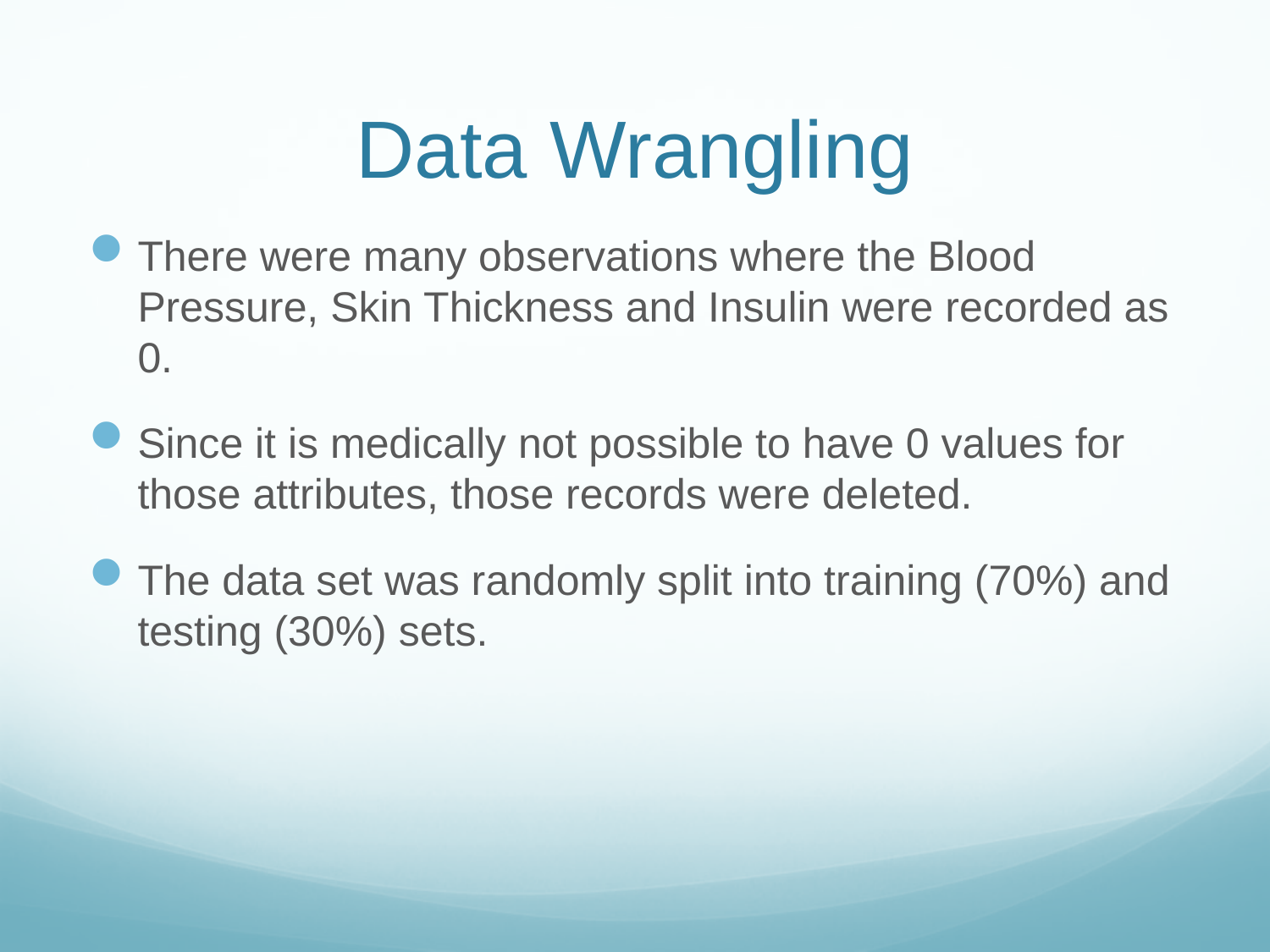

# Data Wrangling
There were many observations where the Blood Pressure, Skin Thickness and Insulin were recorded as 0.
Since it is medically not possible to have 0 values for those attributes, those records were deleted.
The data set was randomly split into training (70%) and testing (30%) sets.